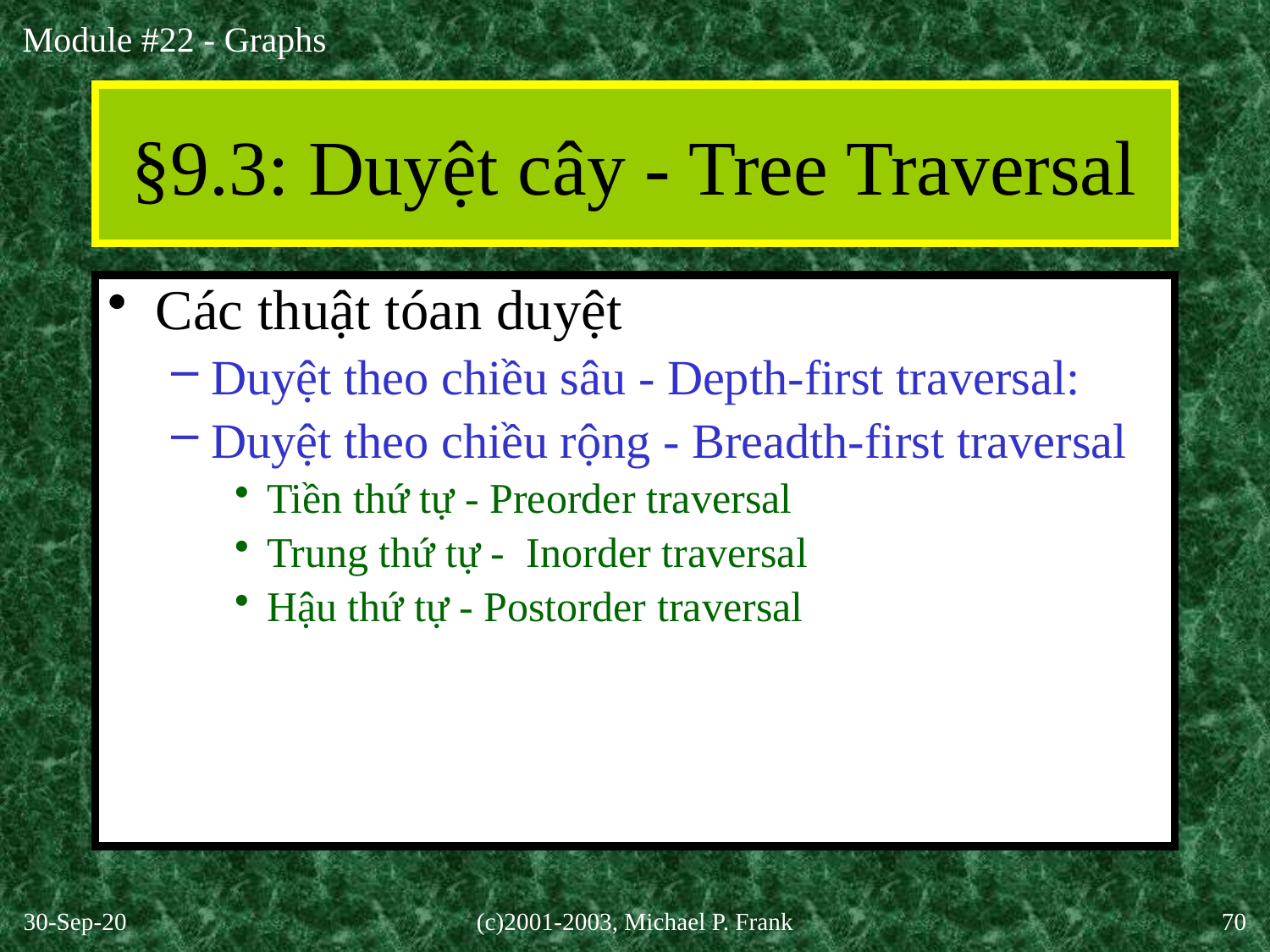

# §9.3: Duyệt cây - Tree Traversal
Các thuật tóan duyệt
Duyệt theo chiều sâu - Depth-first traversal:
Duyệt theo chiều rộng - Breadth-first traversal
Tiền thứ tự - Preorder traversal
Trung thứ tự -  Inorder traversal
Hậu thứ tự - Postorder traversal

30-Sep-20
(c)2001-2003, Michael P. Frank
70